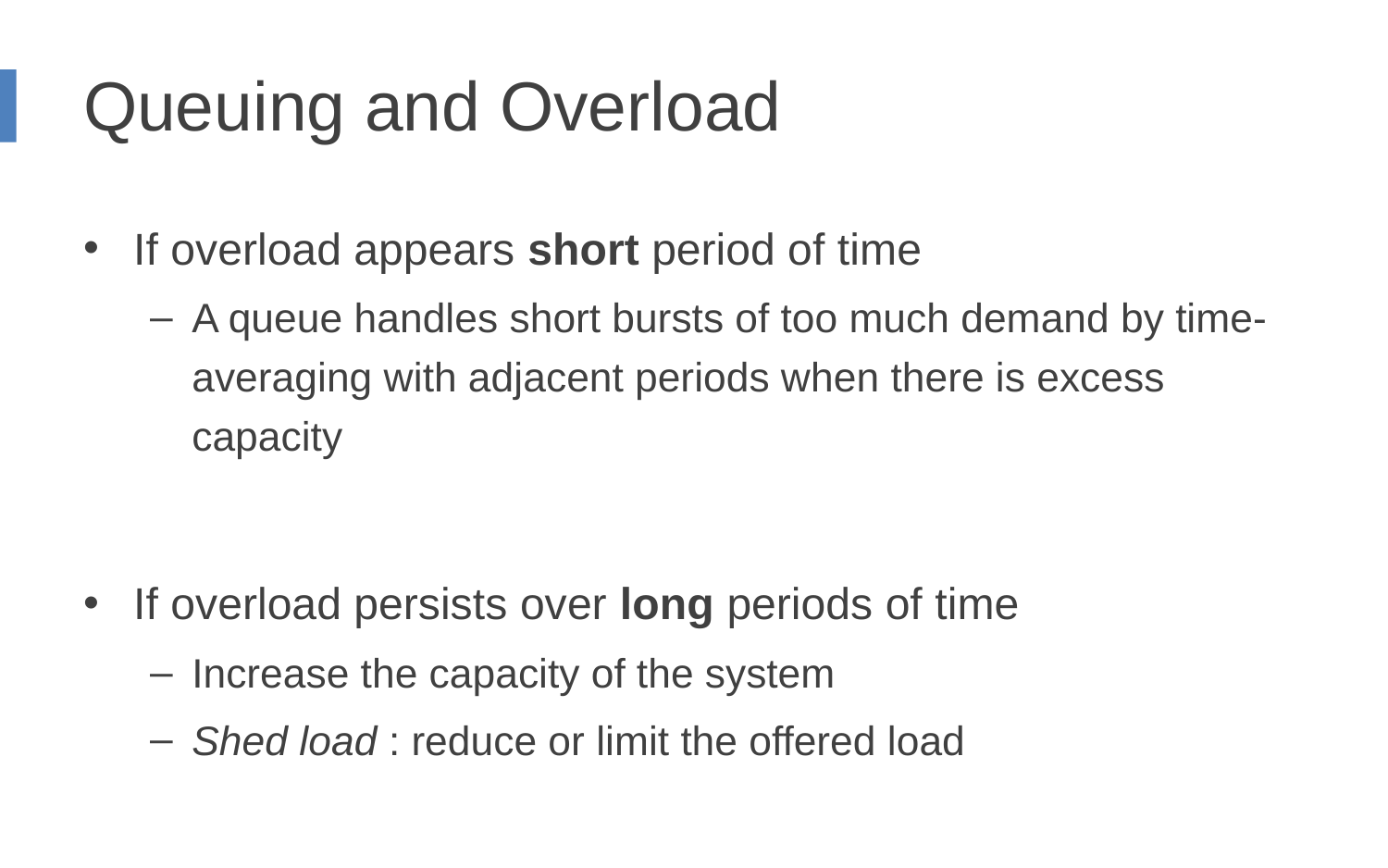

# Queuing and Overload
If overload appears short period of time
A queue handles short bursts of too much demand by time-averaging with adjacent periods when there is excess capacity

If overload persists over long periods of time
Increase the capacity of the system
Shed load : reduce or limit the offered load